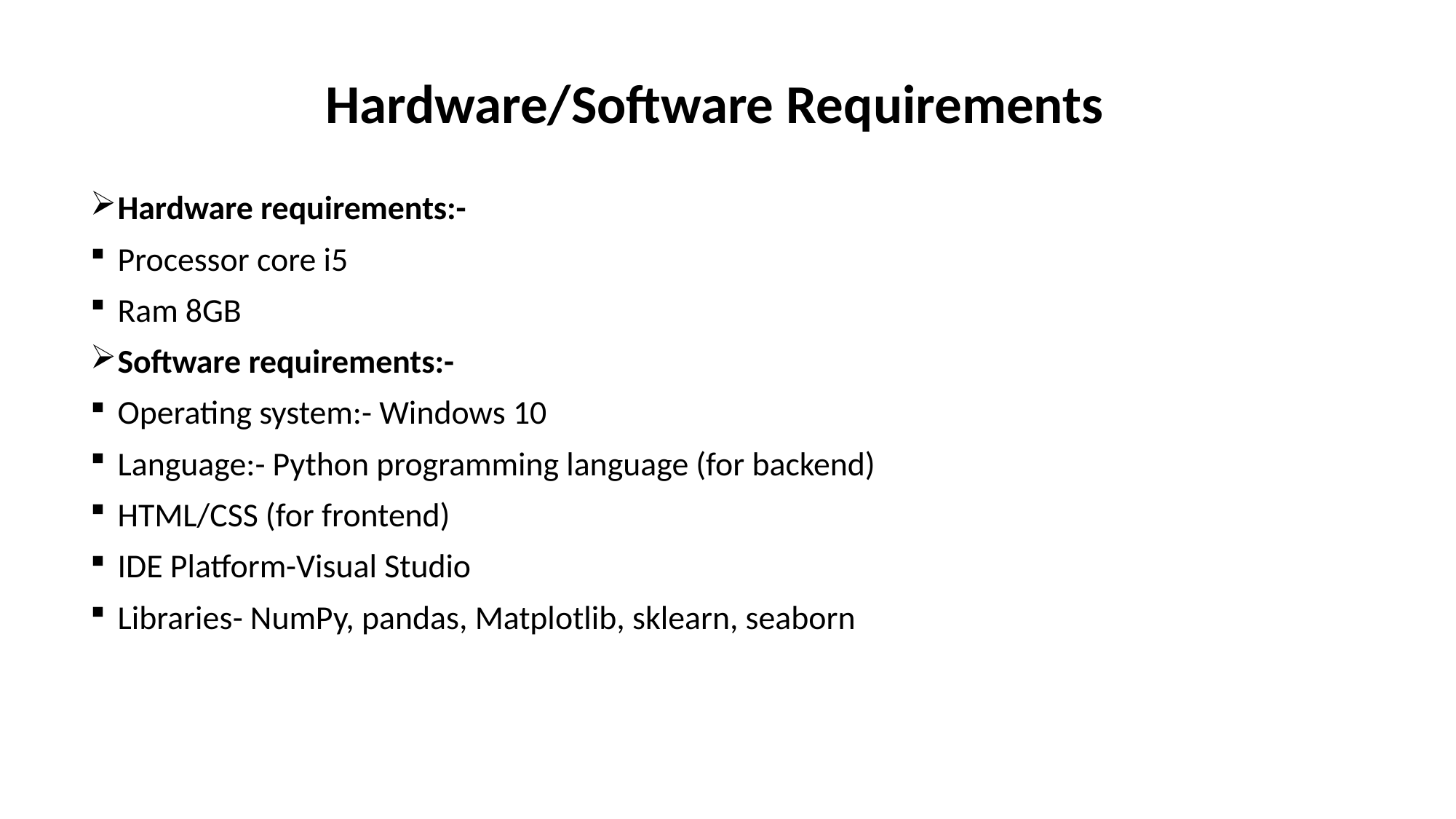

# Hardware/Software Requirements
Hardware requirements:-
Processor core i5
Ram 8GB
Software requirements:-
Operating system:- Windows 10
Language:- Python programming language (for backend)
HTML/CSS (for frontend)
IDE Platform-Visual Studio
Libraries- NumPy, pandas, Matplotlib, sklearn, seaborn